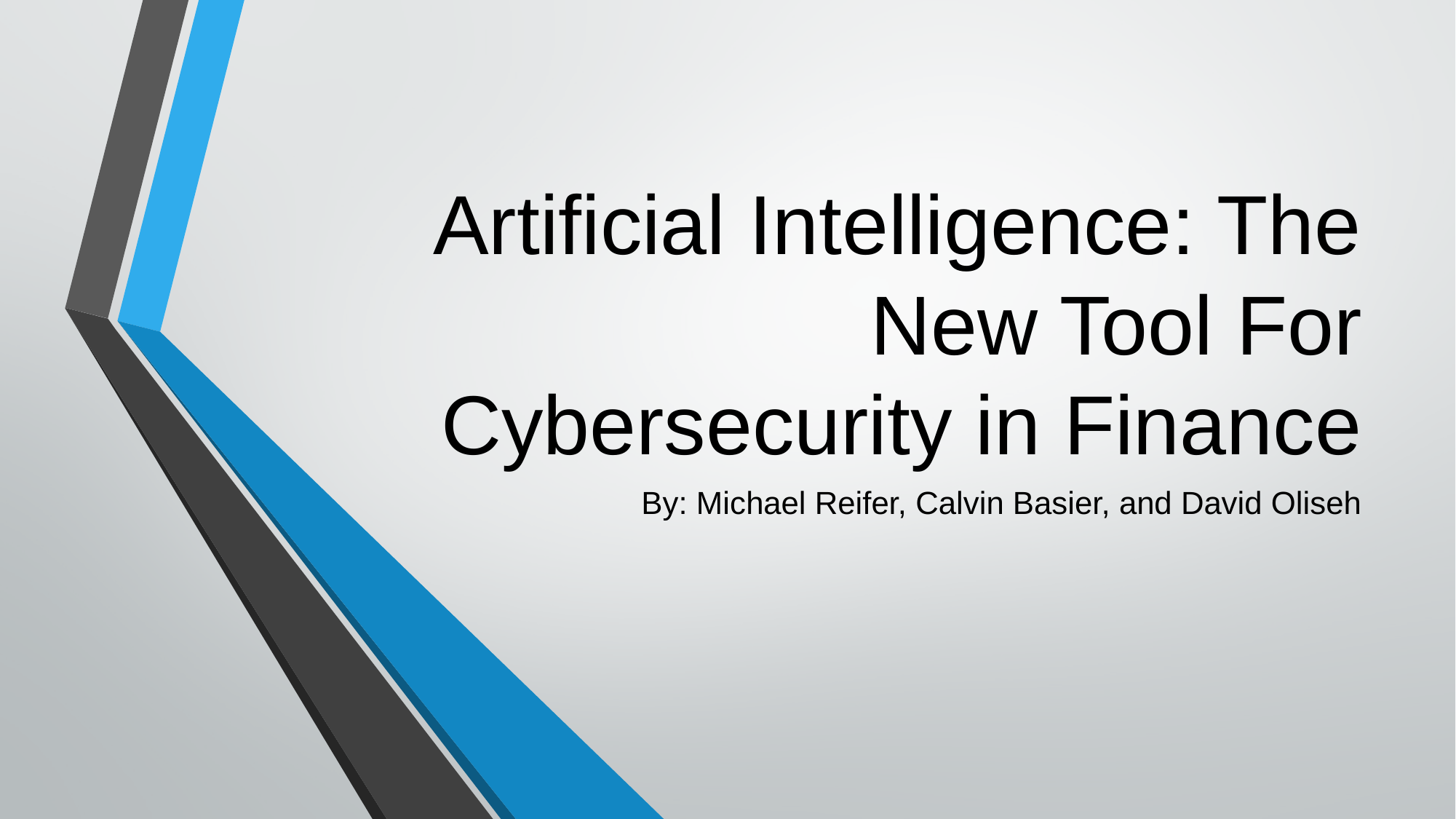

# Artificial Intelligence: The New Tool For Cybersecurity in Finance
By: Michael Reifer, Calvin Basier, and David Oliseh